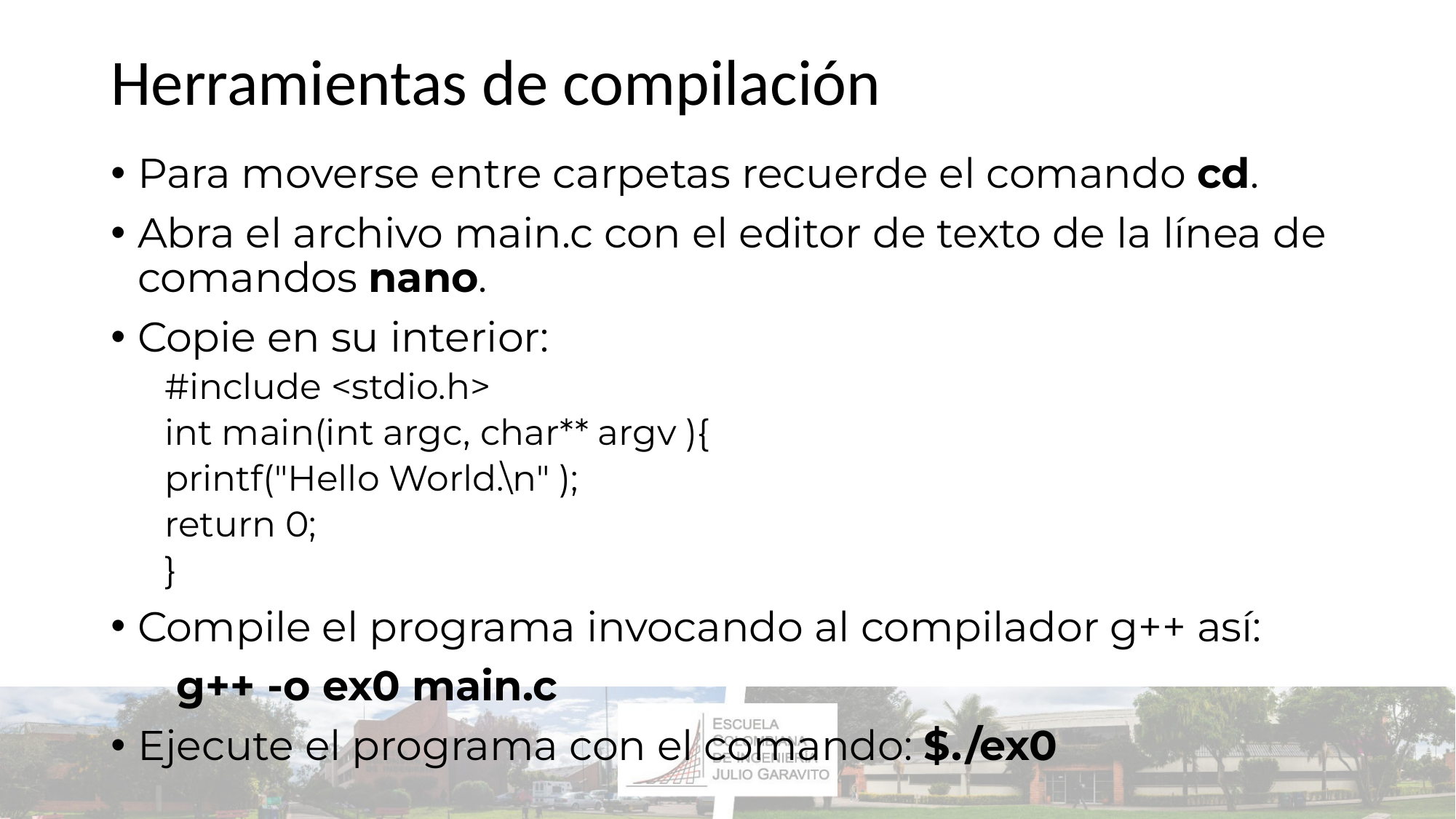

# Herramientas de compilación
Para moverse entre carpetas recuerde el comando cd.
Abra el archivo main.c con el editor de texto de la línea de comandos nano.
Copie en su interior:
#include <stdio.h>
int main(int argc, char** argv ){
	printf("Hello World.\n" );
	return 0;
}
Compile el programa invocando al compilador g++ así:
      g++ -o ex0 main.c
Ejecute el programa con el comando: $./ex0